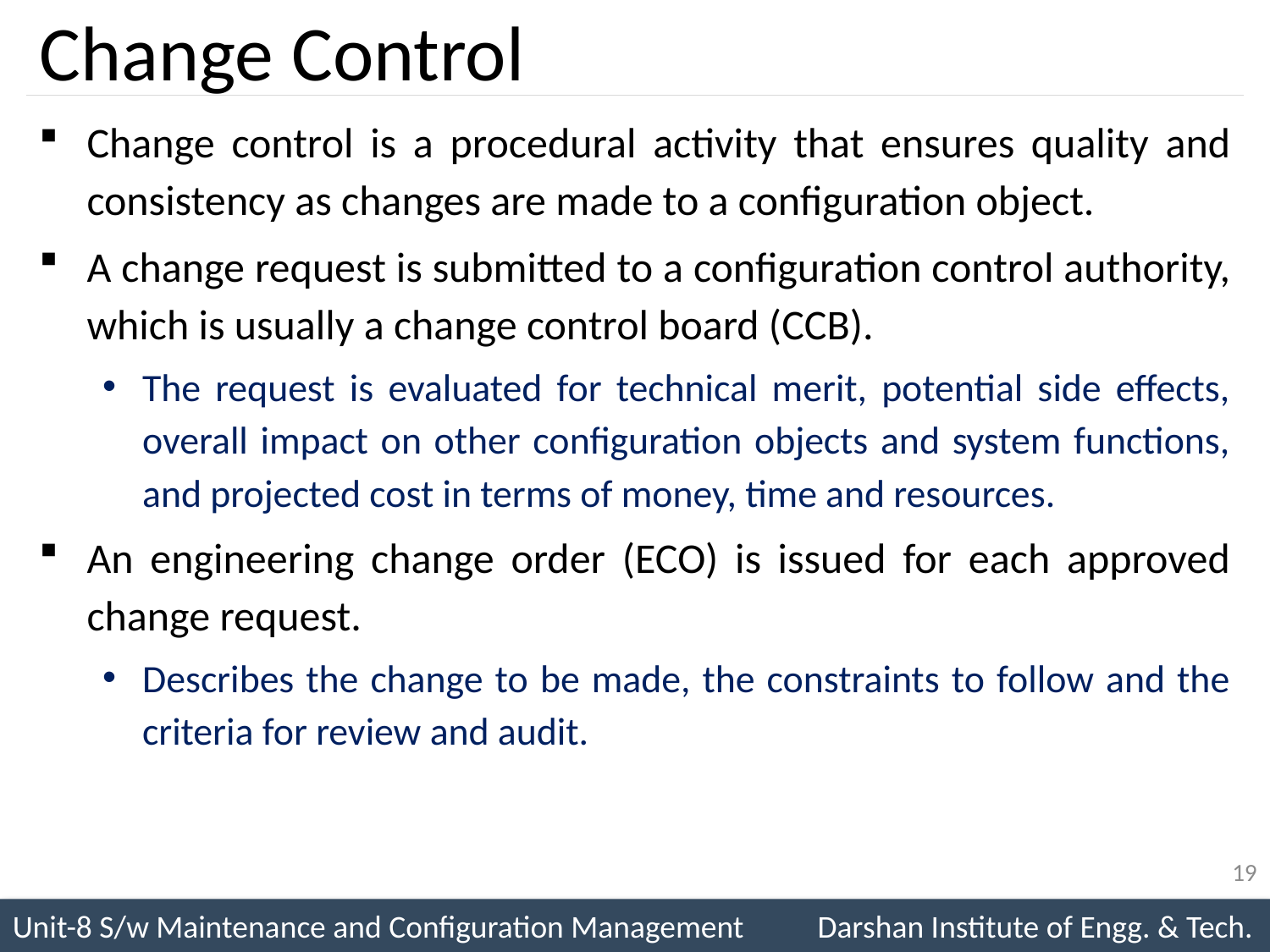

# Change Control
Change control is a procedural activity that ensures quality and consistency as changes are made to a configuration object.
A change request is submitted to a configuration control authority, which is usually a change control board (CCB).
The request is evaluated for technical merit, potential side effects, overall impact on other configuration objects and system functions, and projected cost in terms of money, time and resources.
An engineering change order (ECO) is issued for each approved change request.
Describes the change to be made, the constraints to follow and the criteria for review and audit.
19